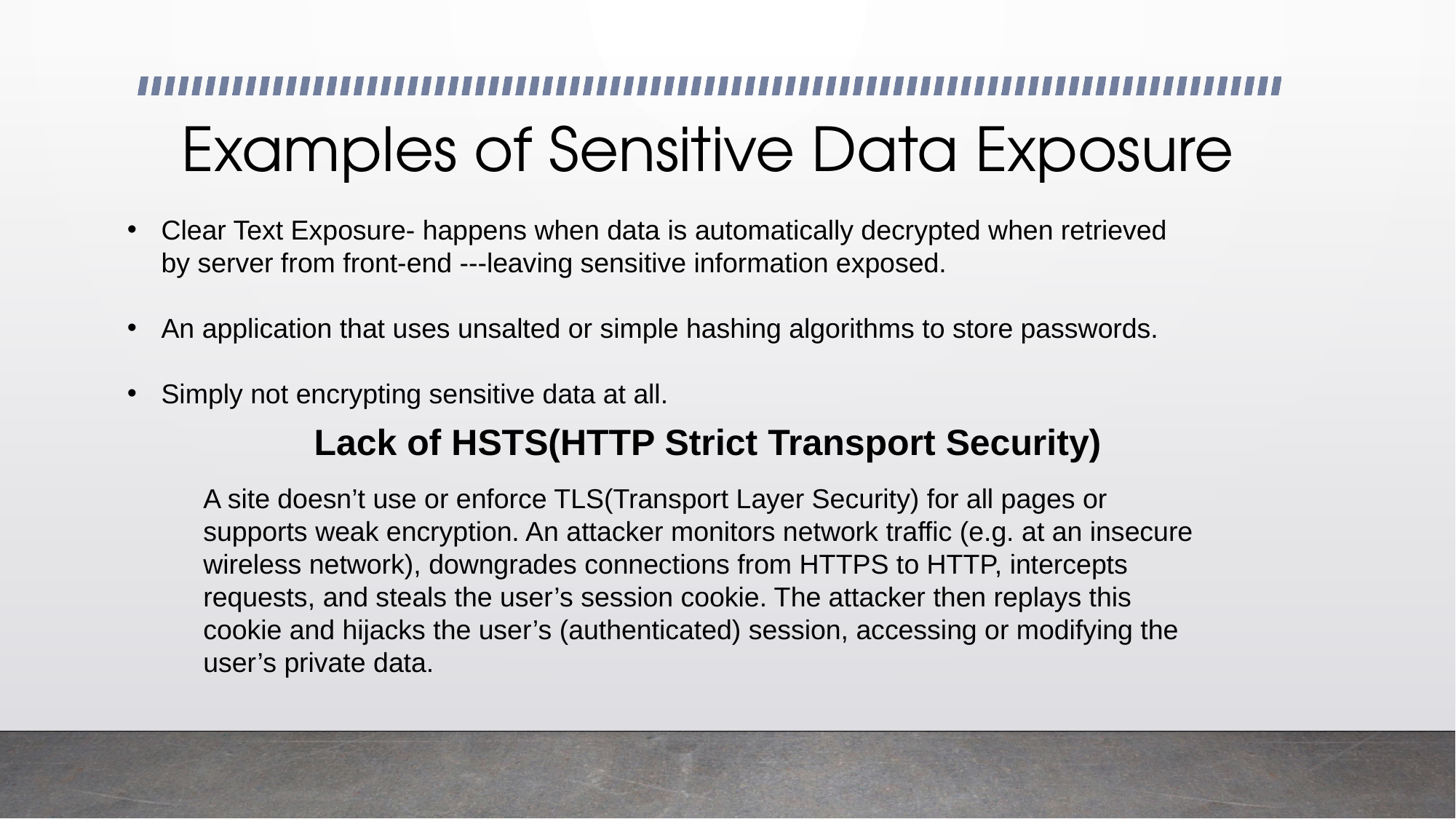

# Examples of Sensitive Data Exposure
Clear Text Exposure- happens when data is automatically decrypted when retrieved by server from front-end ---leaving sensitive information exposed.

An application that uses unsalted or simple hashing algorithms to store passwords.

Simply not encrypting sensitive data at all.

Lack of HSTS(HTTP Strict Transport Security)
A site doesn’t use or enforce TLS(Transport Layer Security) for all pages or supports weak encryption. An attacker monitors network traffic (e.g. at an insecure wireless network), downgrades connections from HTTPS to HTTP, intercepts requests, and steals the user’s session cookie. The attacker then replays this cookie and hijacks the user’s (authenticated) session, accessing or modifying the user’s private data.